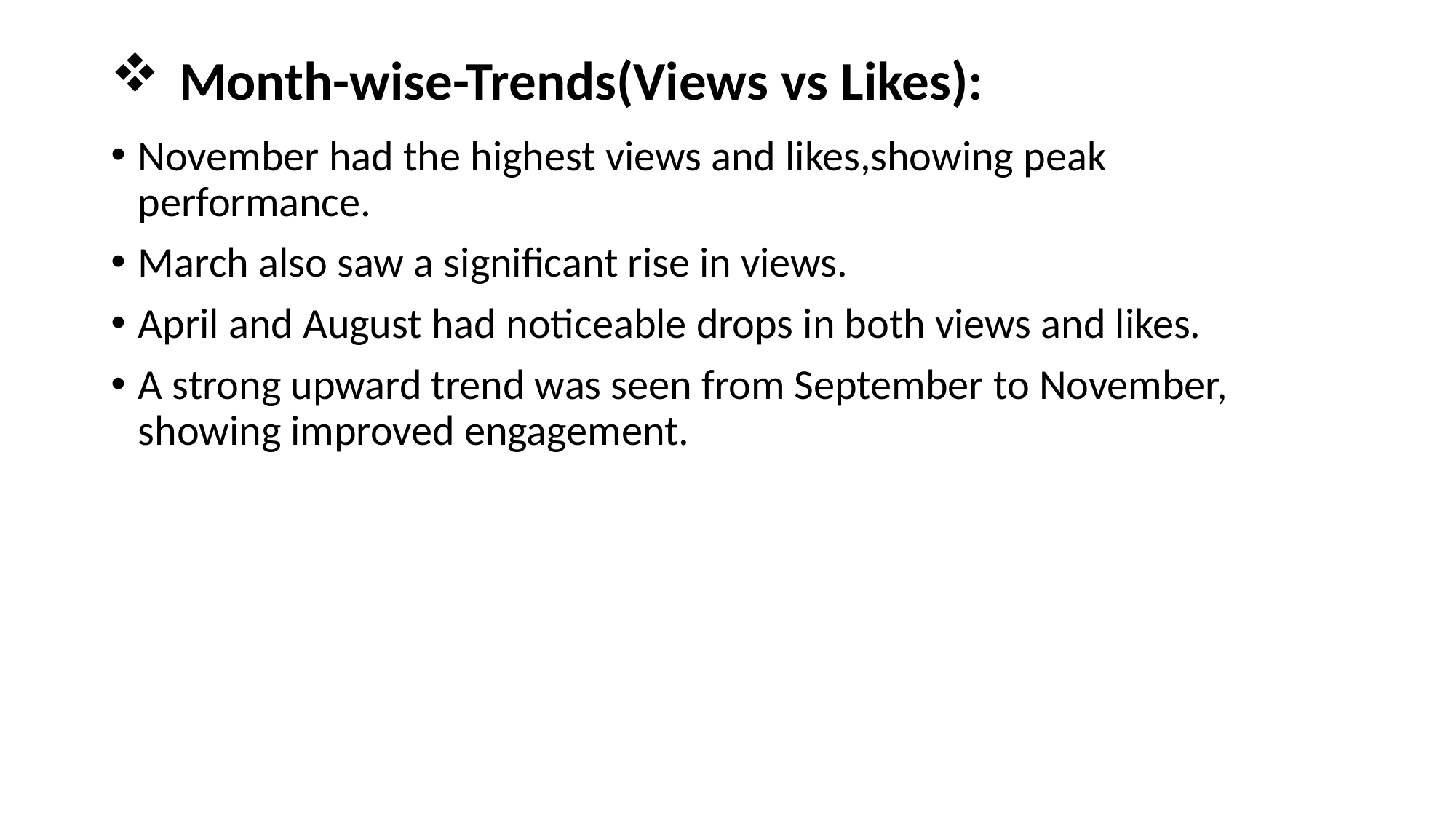

# Month-wise-Trends(Views vs Likes):
November had the highest views and likes,showing peak performance.
March also saw a significant rise in views.
April and August had noticeable drops in both views and likes.
A strong upward trend was seen from September to November, showing improved engagement.